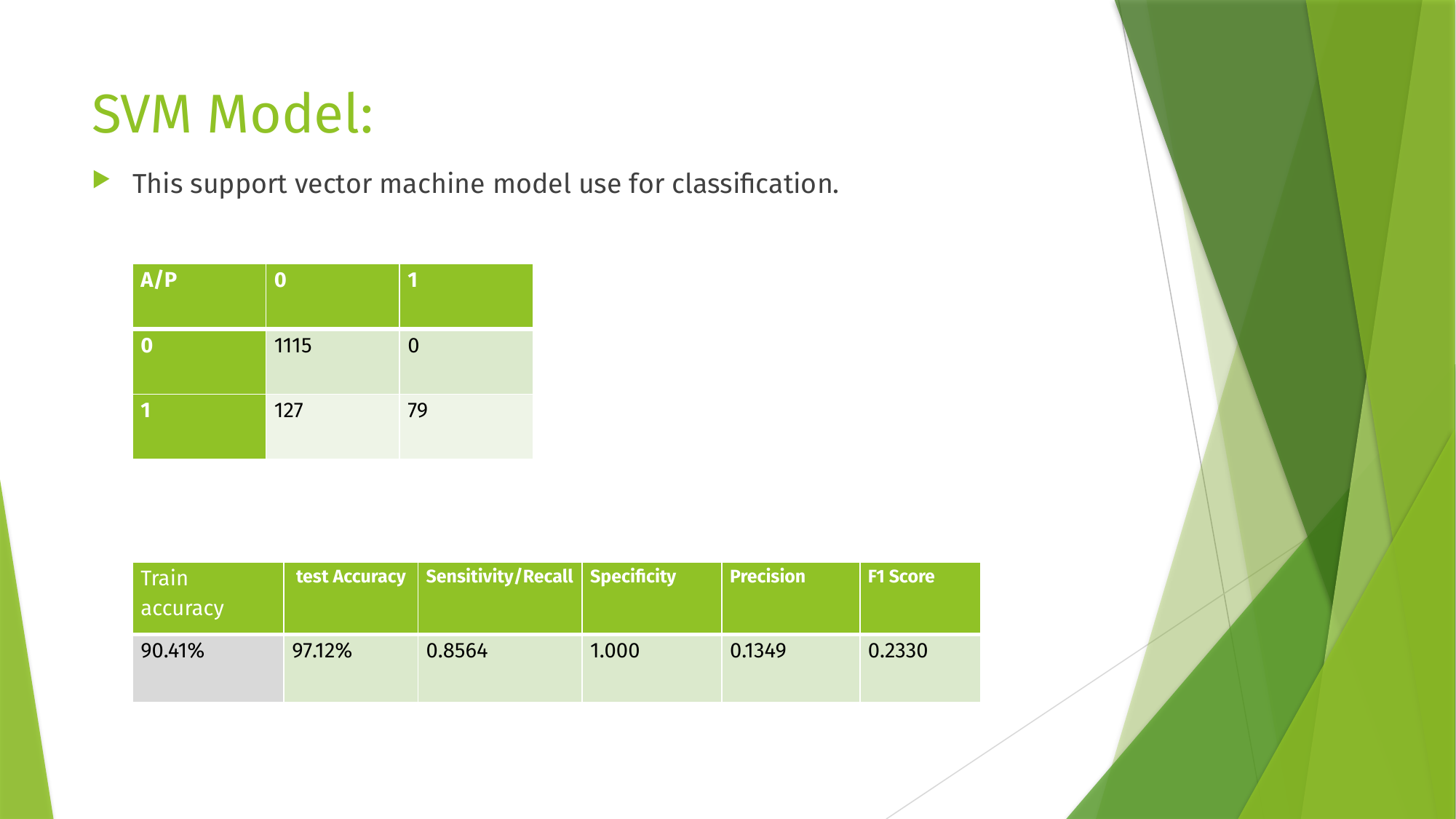

# SVM Model:
This support vector machine model use for classification.
| A/P | 0 | 1 |
| --- | --- | --- |
| 0 | 1115 | 0 |
| 1 | 127 | 79 |
| Train accuracy | test Accuracy | Sensitivity/Recall | Specificity | Precision | F1 Score |
| --- | --- | --- | --- | --- | --- |
| 90.41% | 97.12% | 0.8564 | 1.000 | 0.1349 | 0.2330 |